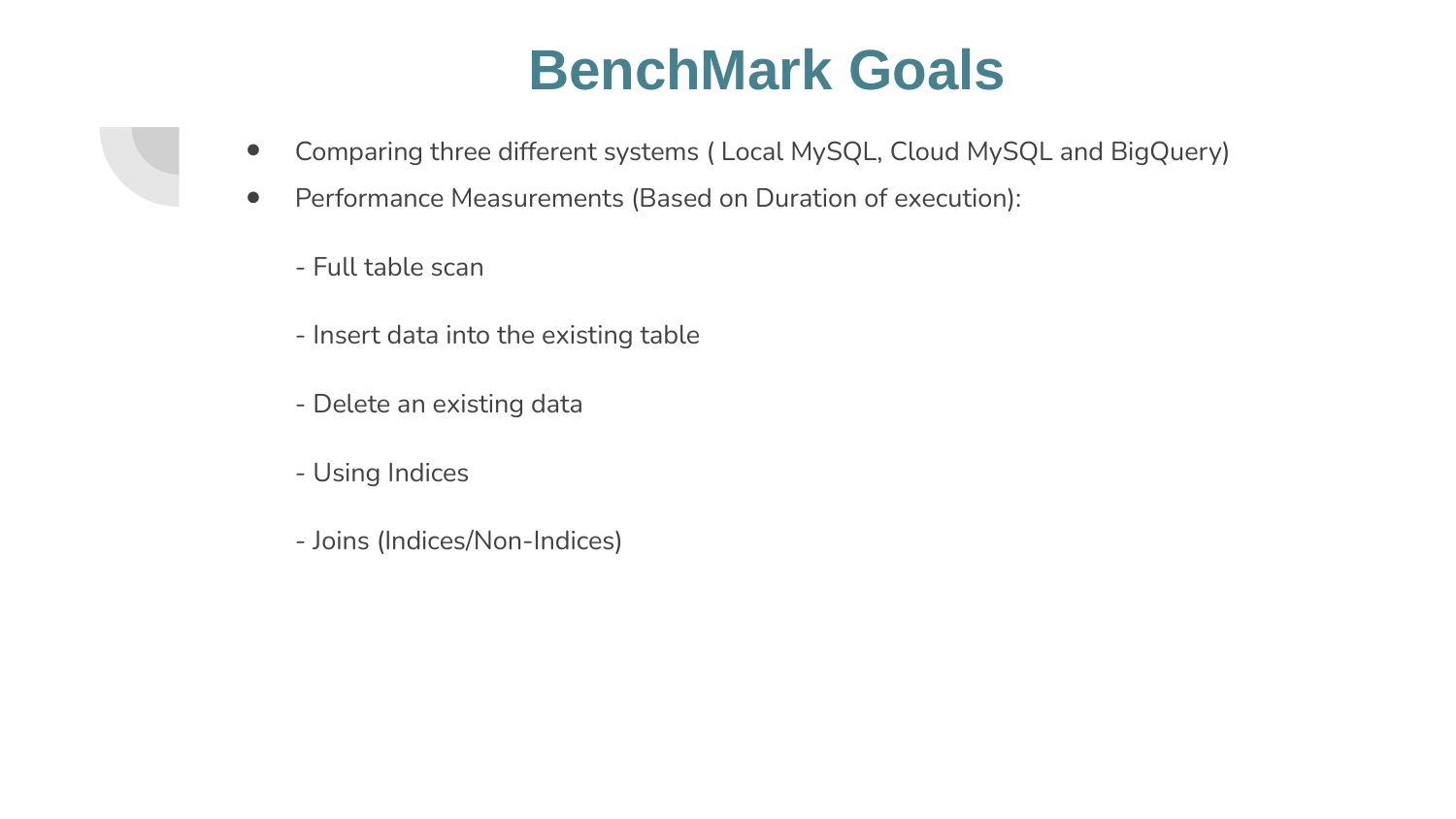

# BenchMark Goals
Comparing three different systems ( Local MySQL, Cloud MySQL and BigQuery)
Performance Measurements (Based on Duration of execution):
- Full table scan
- Insert data into the existing table
- Delete an existing data
- Using Indices
- Joins (Indices/Non-Indices)